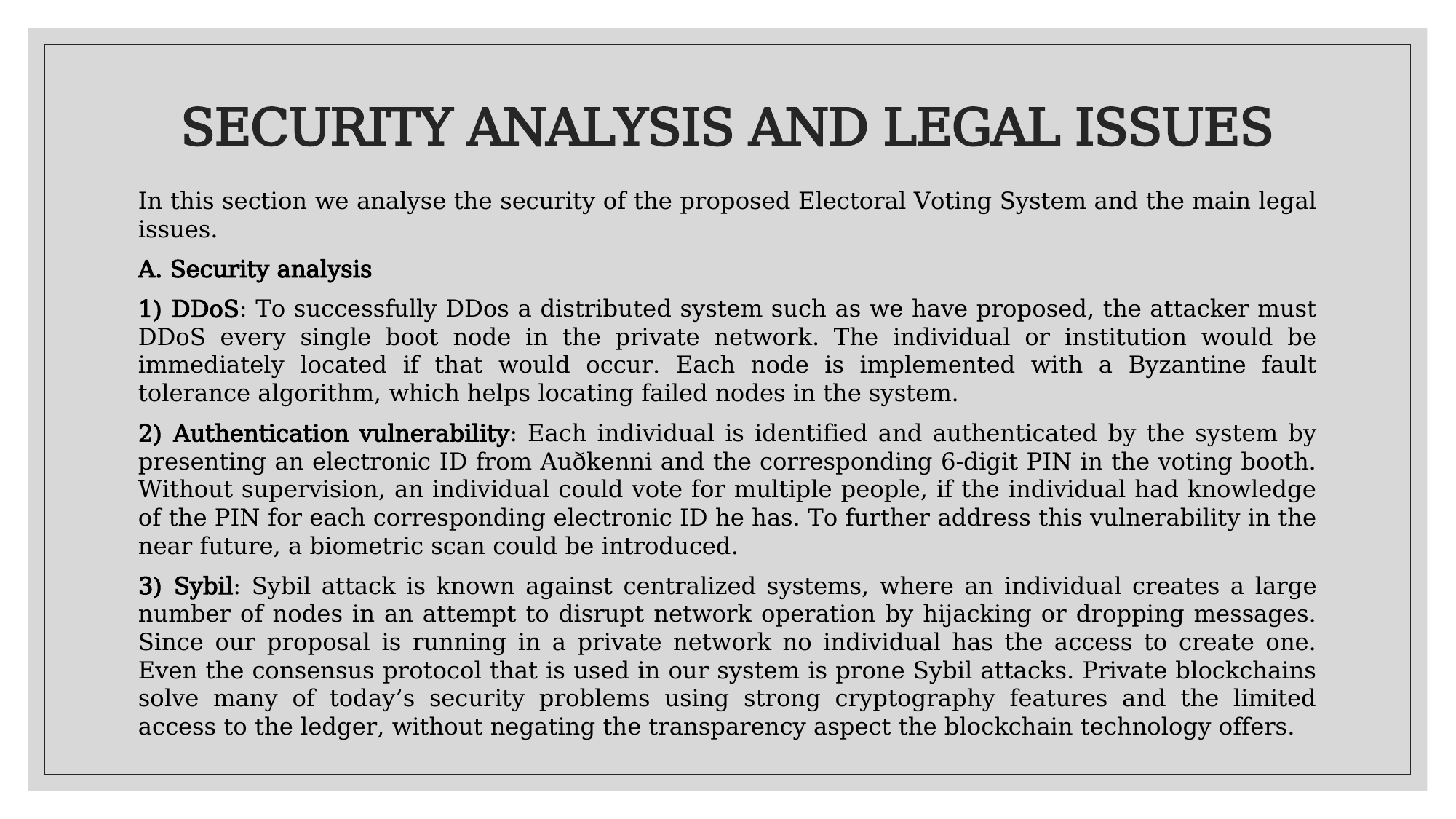

# SECURITY ANALYSIS AND LEGAL ISSUES
In this section we analyse the security of the proposed Electoral Voting System and the main legal issues.
A. Security analysis
1) DDoS: To successfully DDos a distributed system such as we have proposed, the attacker must DDoS every single boot node in the private network. The individual or institution would be immediately located if that would occur. Each node is implemented with a Byzantine fault tolerance algorithm, which helps locating failed nodes in the system.
2) Authentication vulnerability: Each individual is identified and authenticated by the system by presenting an electronic ID from Auðkenni and the corresponding 6-digit PIN in the voting booth. Without supervision, an individual could vote for multiple people, if the individual had knowledge of the PIN for each corresponding electronic ID he has. To further address this vulnerability in the near future, a biometric scan could be introduced.
3) Sybil: Sybil attack is known against centralized systems, where an individual creates a large number of nodes in an attempt to disrupt network operation by hijacking or dropping messages. Since our proposal is running in a private network no individual has the access to create one. Even the consensus protocol that is used in our system is prone Sybil attacks. Private blockchains solve many of today’s security problems using strong cryptography features and the limited access to the ledger, without negating the transparency aspect the blockchain technology offers.